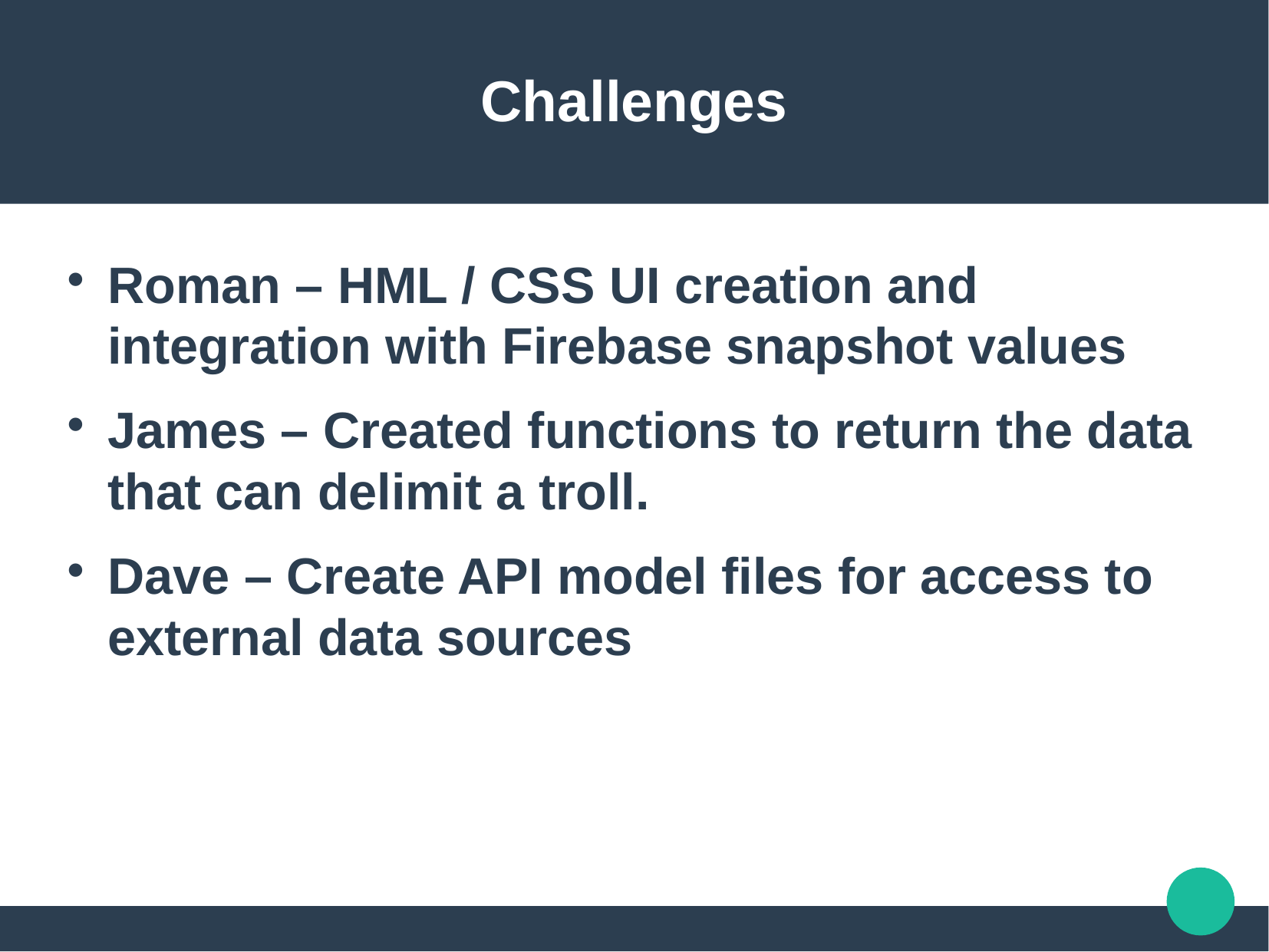

Challenges
Roman – HML / CSS UI creation and integration with Firebase snapshot values
James – Created functions to return the data that can delimit a troll.
Dave – Create API model files for access to external data sources